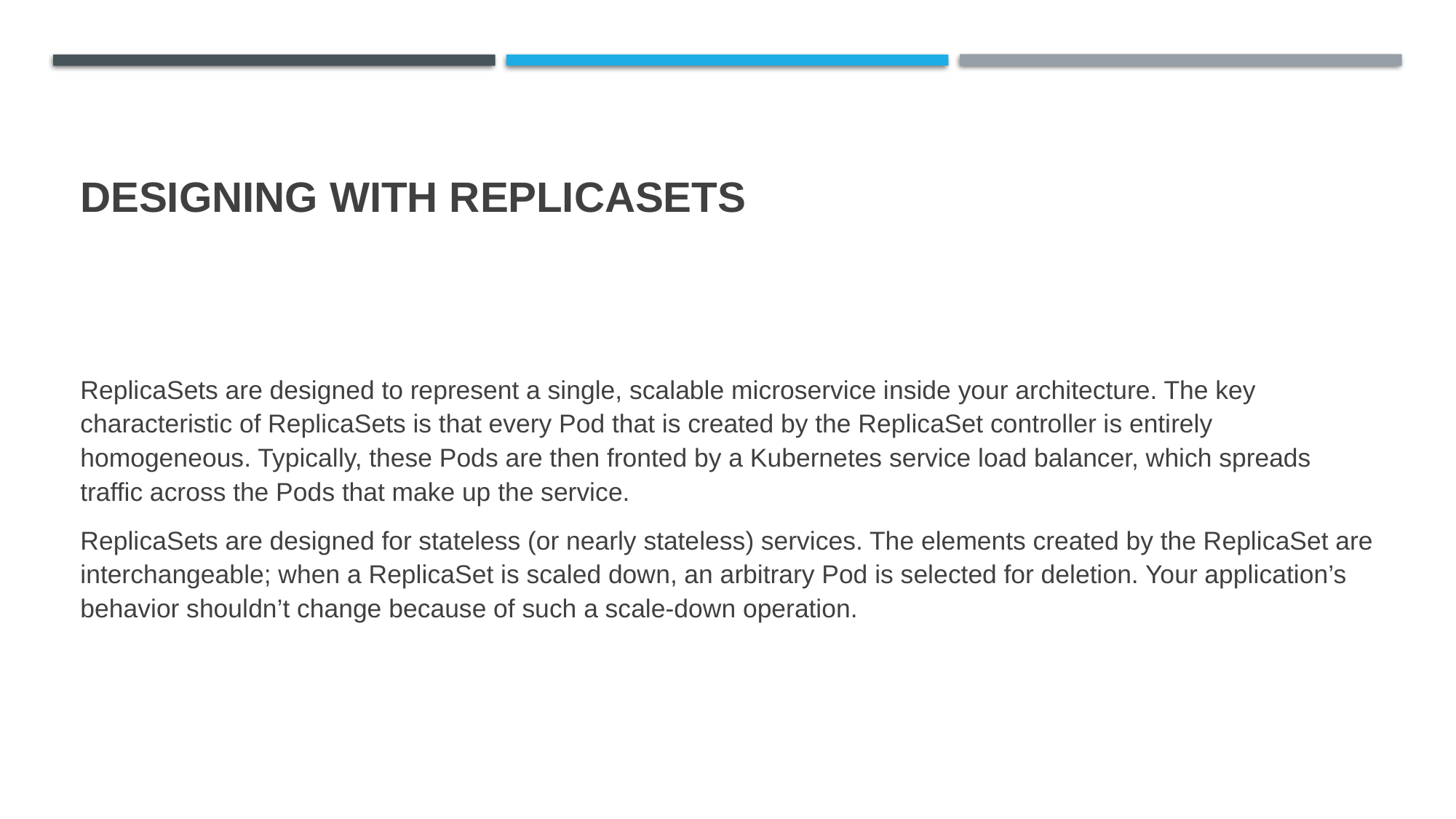

# Designing with ReplicaSets
ReplicaSets are designed to represent a single, scalable microservice inside your architecture. The key characteristic of ReplicaSets is that every Pod that is created by the ReplicaSet controller is entirely homogeneous. Typically, these Pods are then fronted by a Kubernetes service load balancer, which spreads traffic across the Pods that make up the service.
ReplicaSets are designed for stateless (or nearly stateless) services. The elements created by the ReplicaSet are interchangeable; when a ReplicaSet is scaled down, an arbitrary Pod is selected for deletion. Your application’s behavior shouldn’t change because of such a scale-down operation.